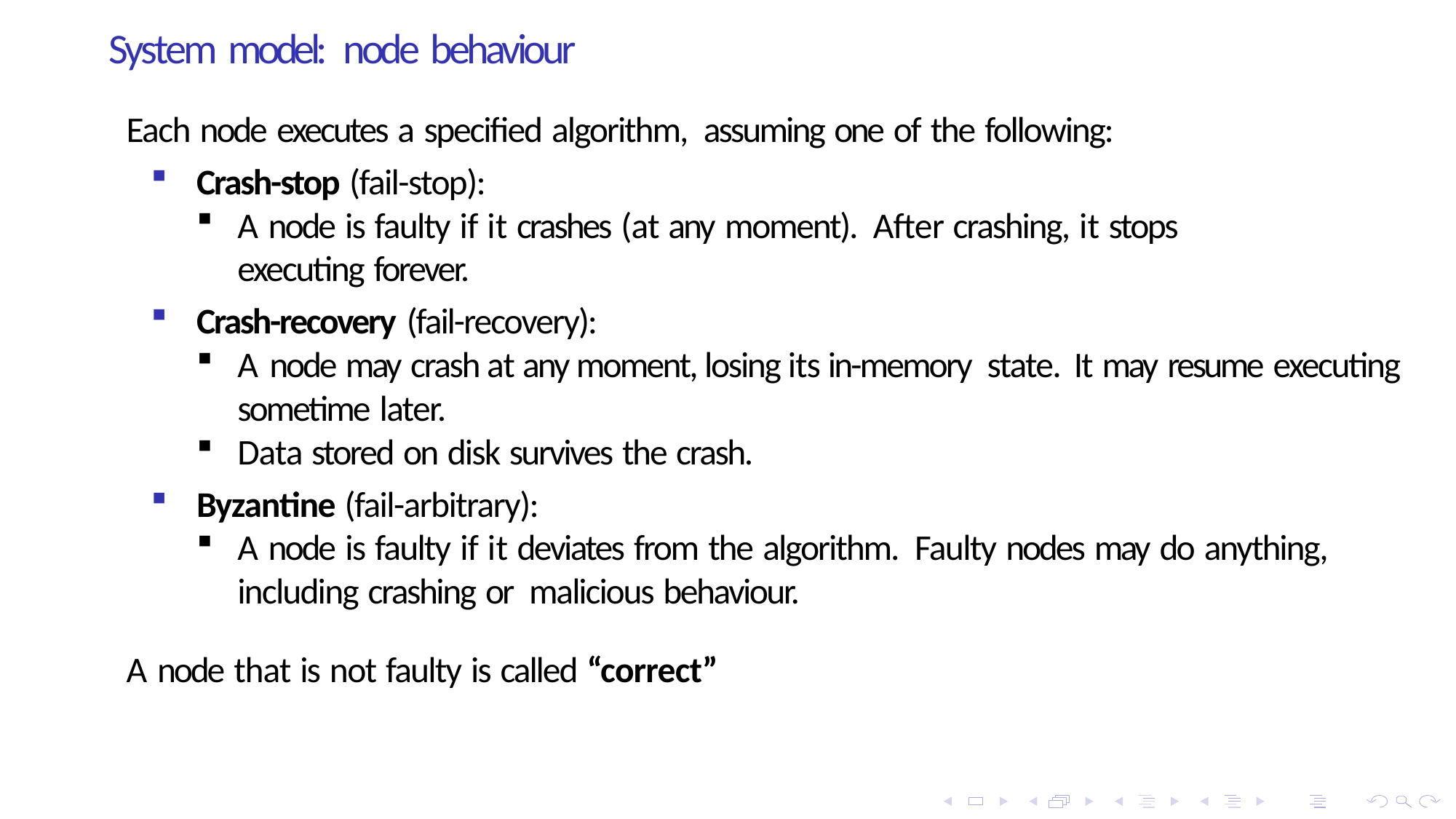

# System model: node behaviour
Each node executes a specified algorithm,  assuming one of the following:
Crash-stop (fail-stop):
A node is faulty if it crashes (at any moment).  After crashing, it stops executing forever.
Crash-recovery (fail-recovery):
A node may crash at any moment, losing its in-memory  state. It may resume executing sometime later.
Data stored on disk survives the crash.
Byzantine (fail-arbitrary):
A node is faulty if it deviates from the algorithm.  Faulty nodes may do anything, including crashing or  malicious behaviour.

A node that is not faulty is called “correct”